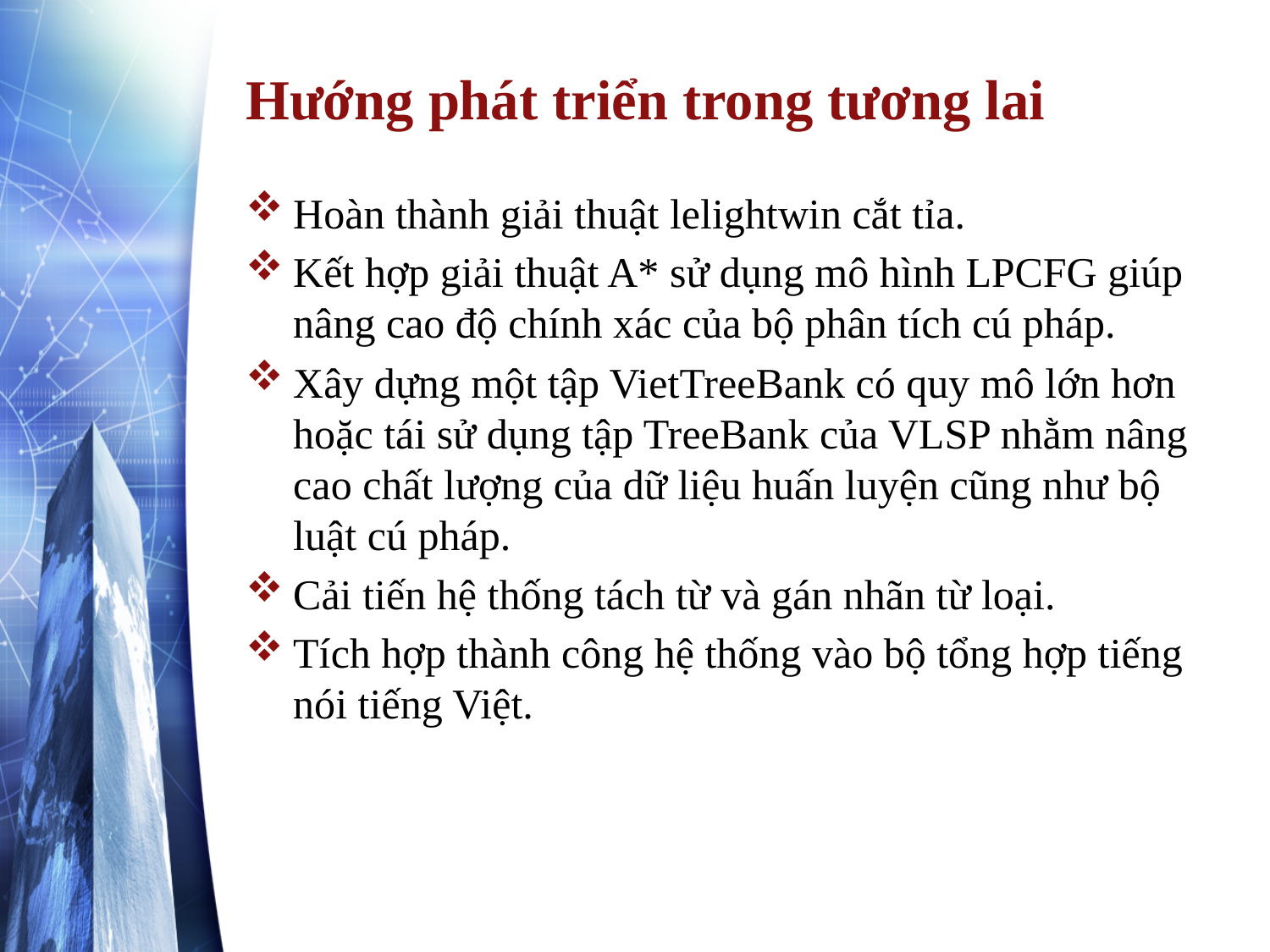

# Hướng phát triển trong tương lai
Hoàn thành giải thuật lelightwin cắt tỉa.
Kết hợp giải thuật A* sử dụng mô hình LPCFG giúp nâng cao độ chính xác của bộ phân tích cú pháp.
Xây dựng một tập VietTreeBank có quy mô lớn hơn hoặc tái sử dụng tập TreeBank của VLSP nhằm nâng cao chất lượng của dữ liệu huấn luyện cũng như bộ luật cú pháp.
Cải tiến hệ thống tách từ và gán nhãn từ loại.
Tích hợp thành công hệ thống vào bộ tổng hợp tiếng nói tiếng Việt.